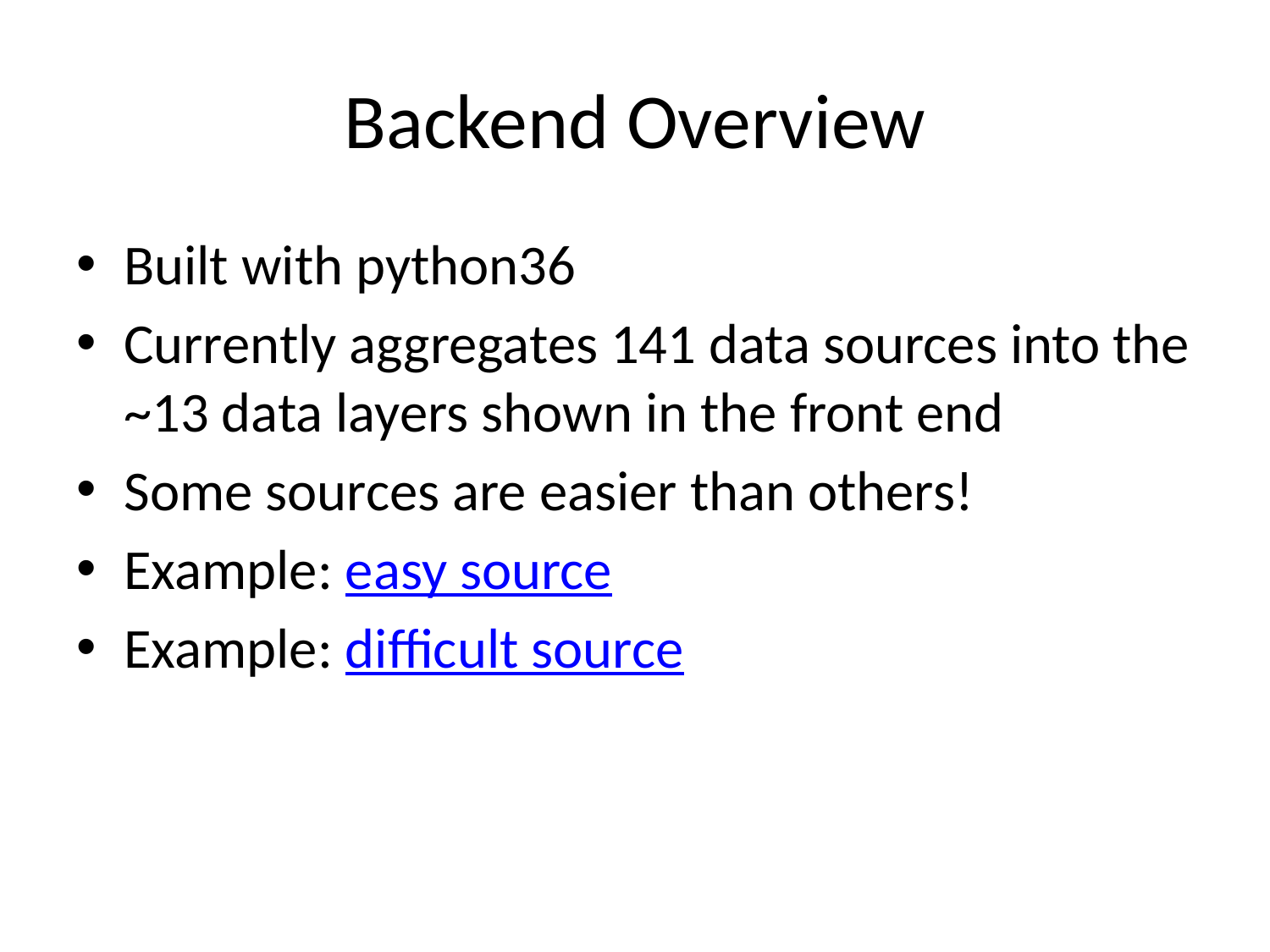

# Backend Overview
Built with python36
Currently aggregates 141 data sources into the ~13 data layers shown in the front end
Some sources are easier than others!
Example: easy source
Example: difficult source